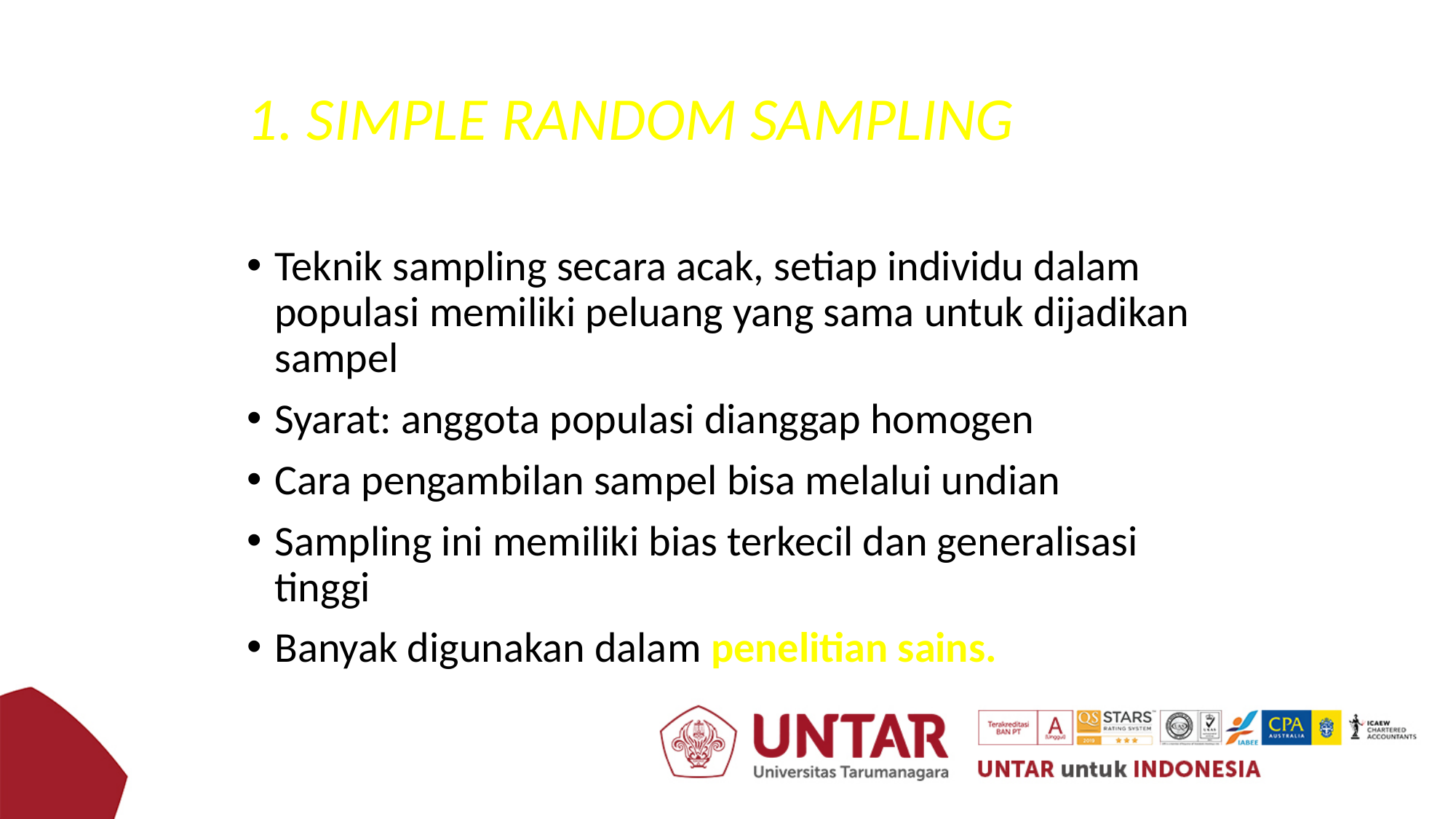

# 1. SIMPLE RANDOM SAMPLING
Teknik sampling secara acak, setiap individu dalam populasi memiliki peluang yang sama untuk dijadikan sampel
Syarat: anggota populasi dianggap homogen
Cara pengambilan sampel bisa melalui undian
Sampling ini memiliki bias terkecil dan generalisasi tinggi
Banyak digunakan dalam penelitian sains.